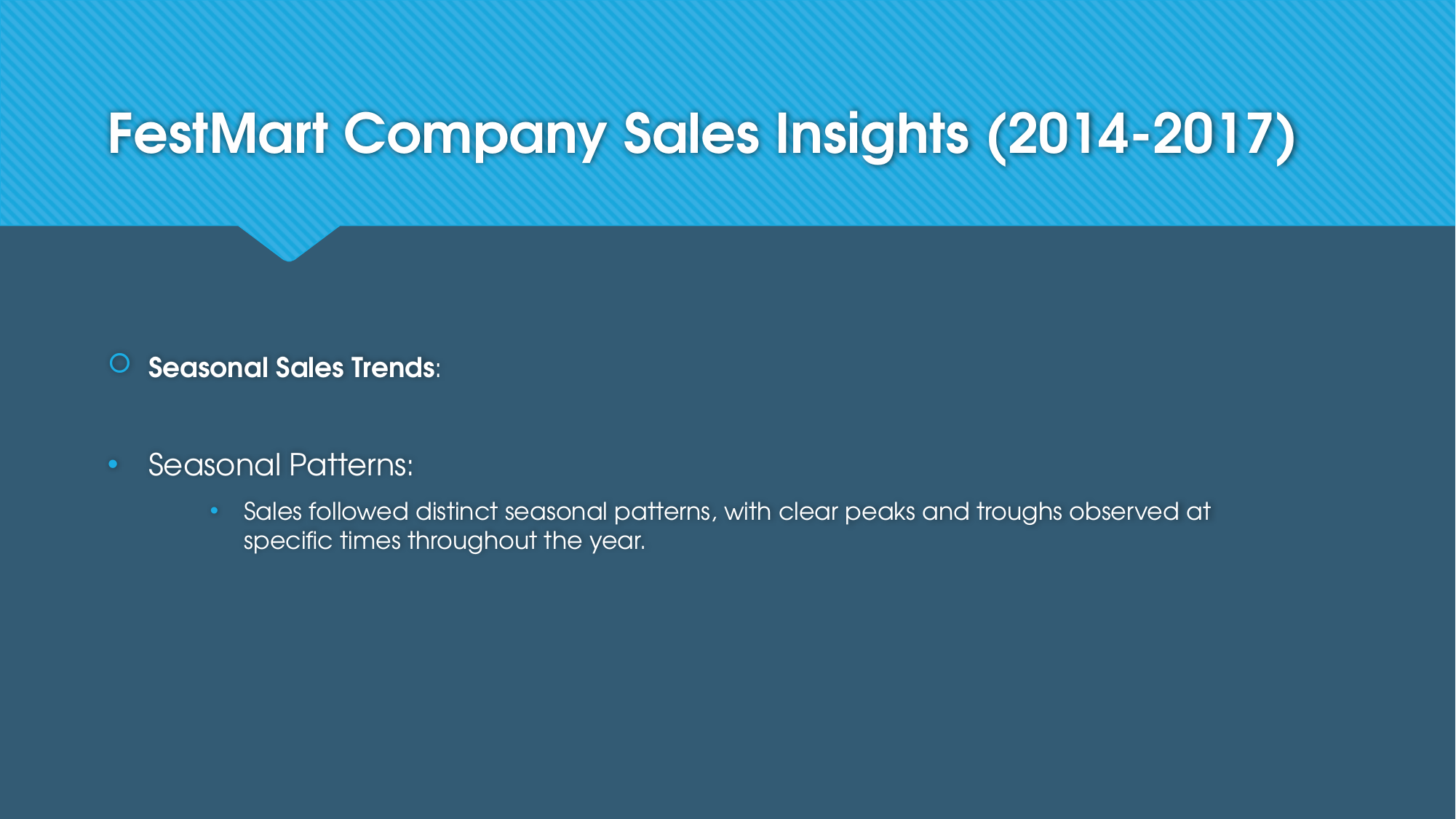

# FestMart Company Sales Insights (2014-2017)
Seasonal Sales Trends:

Seasonal Patterns:
Sales followed distinct seasonal patterns, with clear peaks and troughs observed at specific times throughout the year.